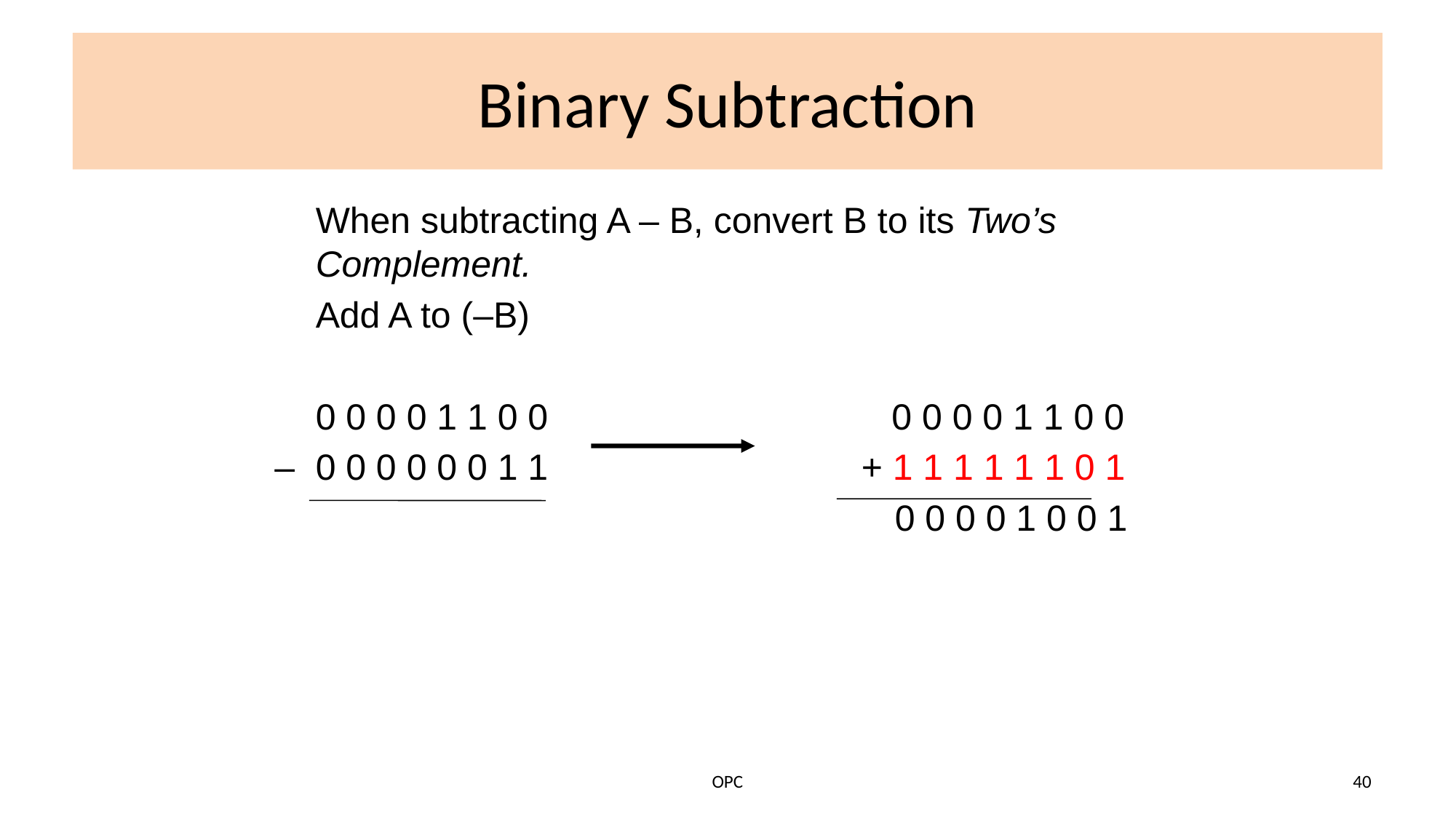

# Binary Subtraction
When subtracting A – B, convert B to its Two’s Complement.
Add A to (–B)

	0 0 0 0 1 1 0 0			   0 0 0 0 1 1 0 0
–	0 0 0 0 0 0 1 1			+ 1 1 1 1 1 1 0 1
	  	   			              0 0 0 0 1 0 0 1

OPC
40